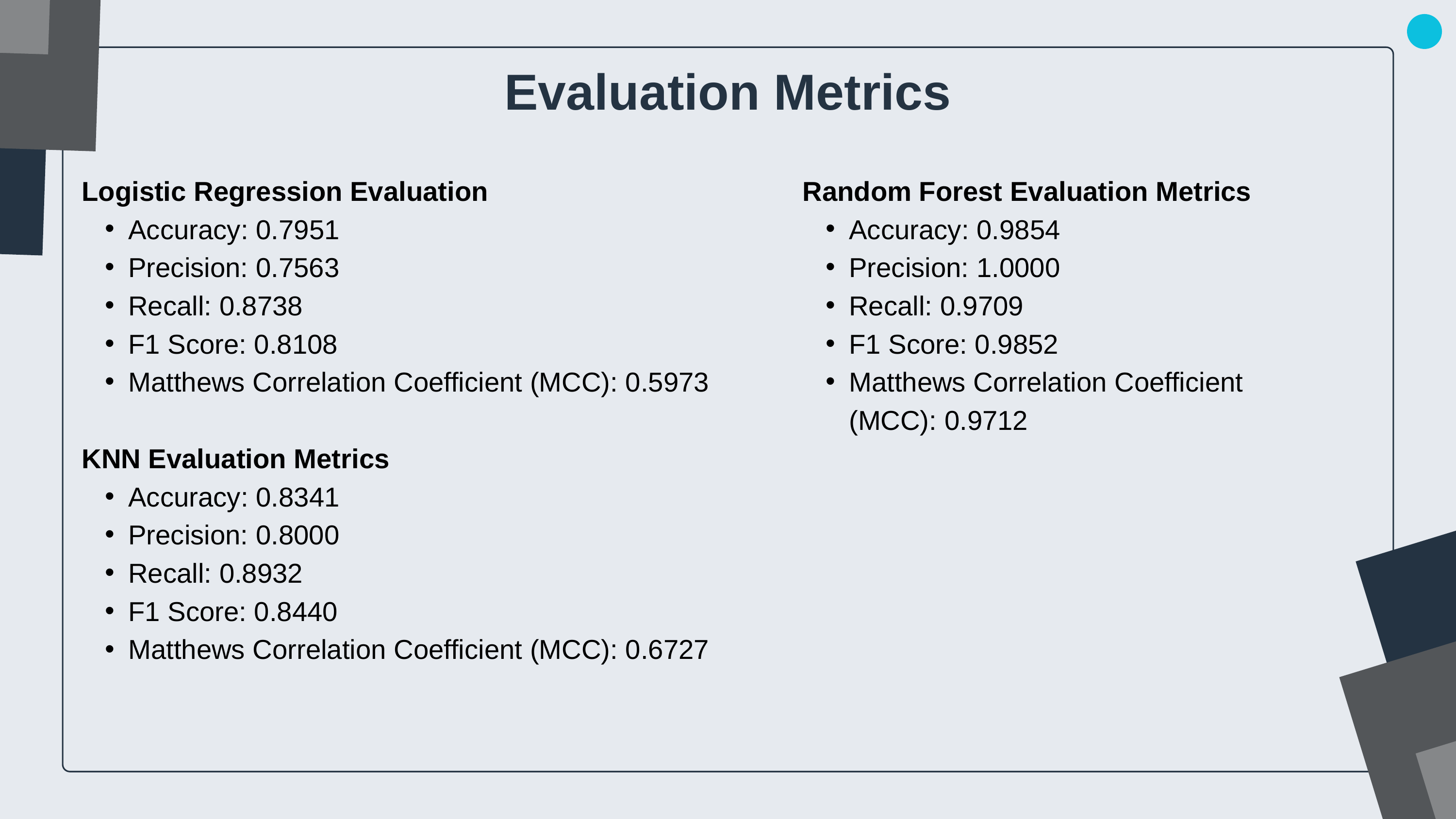

Evaluation Metrics
Logistic Regression Evaluation
Accuracy: 0.7951
Precision: 0.7563
Recall: 0.8738
F1 Score: 0.8108
Matthews Correlation Coefficient (MCC): 0.5973

KNN Evaluation Metrics
Accuracy: 0.8341
Precision: 0.8000
Recall: 0.8932
F1 Score: 0.8440
Matthews Correlation Coefficient (MCC): 0.6727
Random Forest Evaluation Metrics
Accuracy: 0.9854
Precision: 1.0000
Recall: 0.9709
F1 Score: 0.9852
Matthews Correlation Coefficient (MCC): 0.9712